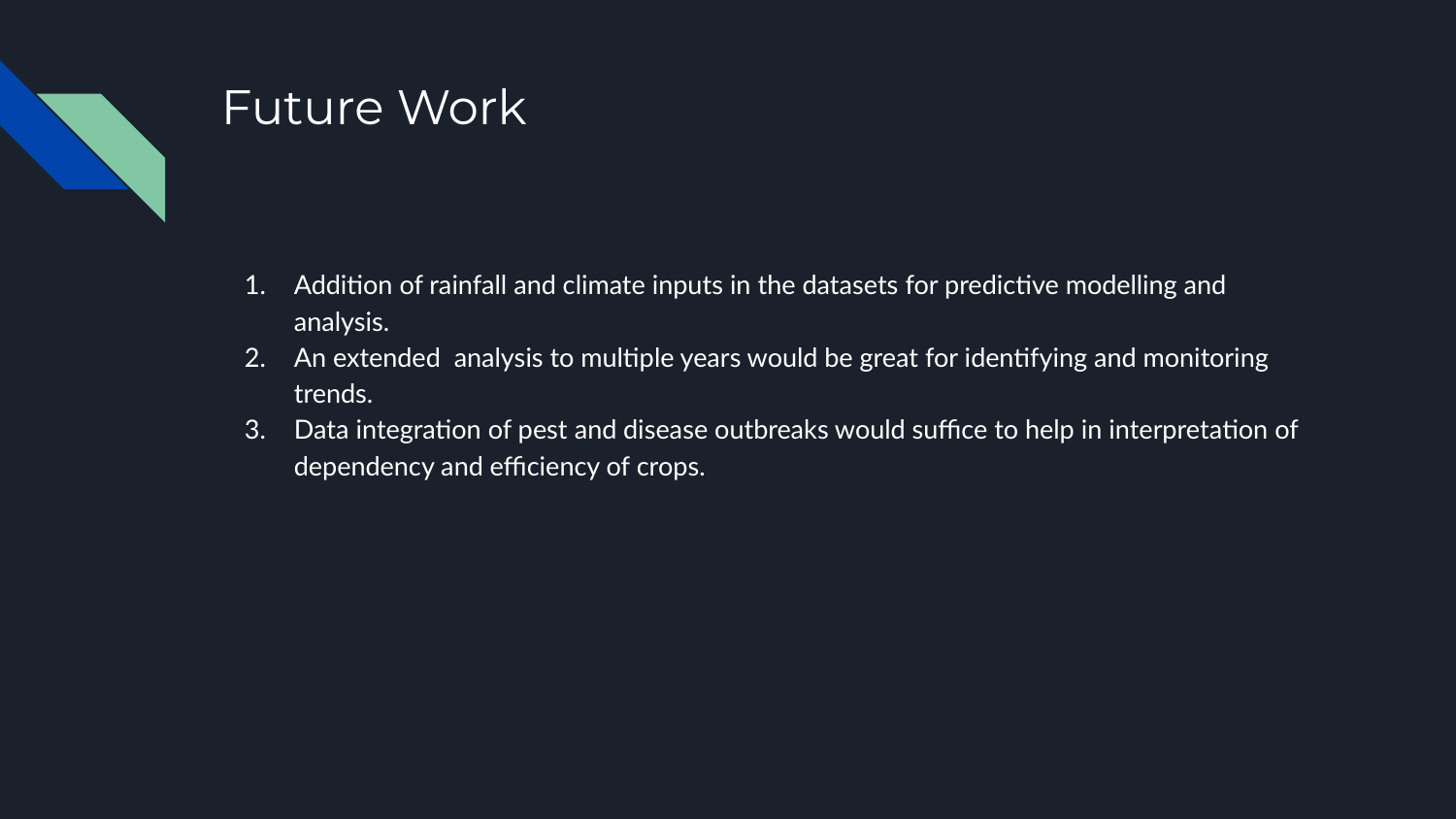

# Future Work
Addition of rainfall and climate inputs in the datasets for predictive modelling and analysis.
An extended  analysis to multiple years would be great for identifying and monitoring trends.
Data integration of pest and disease outbreaks would suffice to help in interpretation of dependency and efficiency of crops.